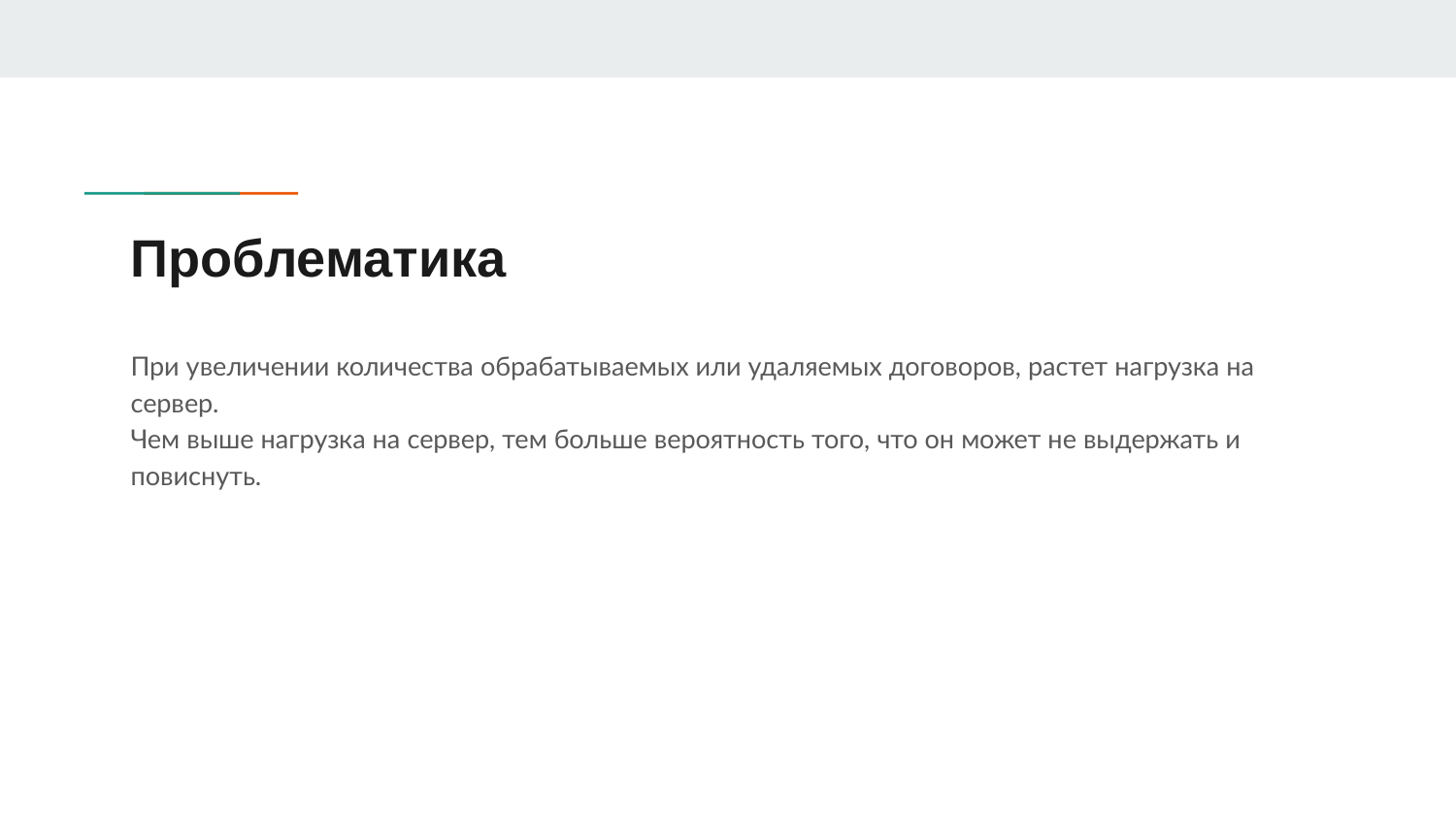

# Проблематика
При увеличении количества обрабатываемых или удаляемых договоров, растет нагрузка на сервер.
Чем выше нагрузка на сервер, тем больше вероятность того, что он может не выдержать и повиснуть.